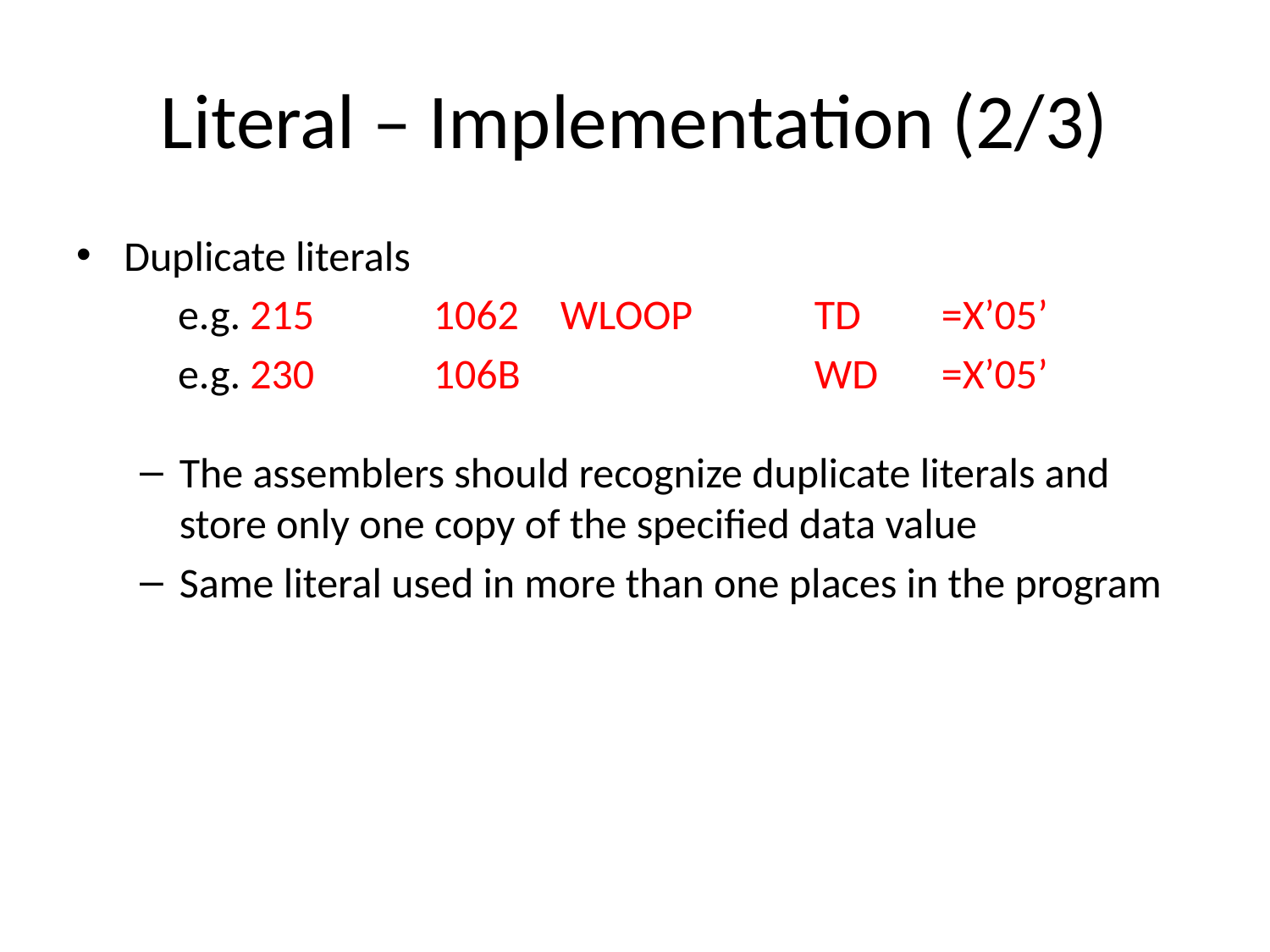

# Literal – Implementation (2/3)
Duplicate literals
    e.g. 215	1062	WLOOP	TD	=X’05’
    e.g. 230	106B			WD	=X’05’

The assemblers should recognize duplicate literals and store only one copy of the specified data value
Same literal used in more than one places in the program